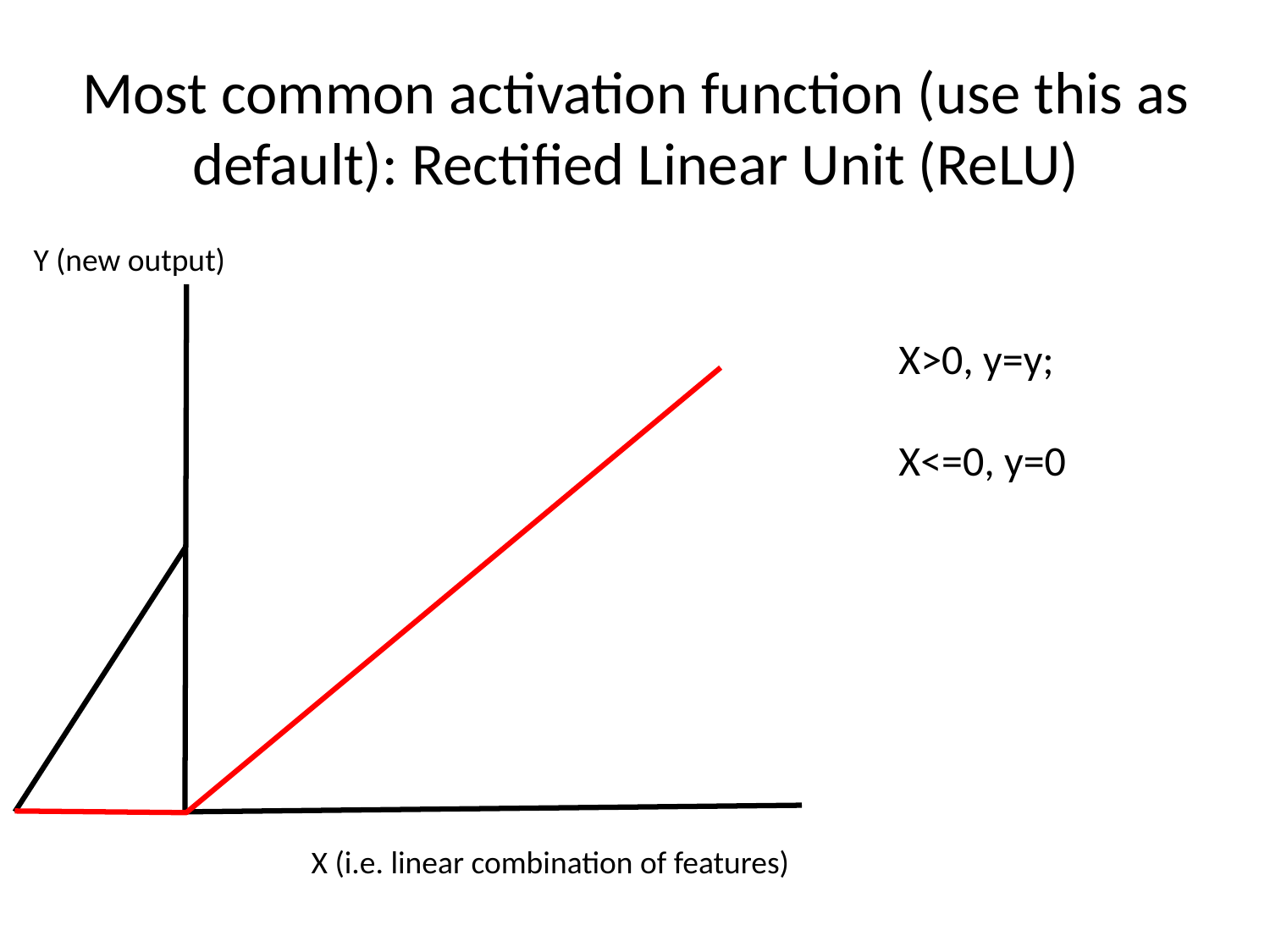

# Most common activation function (use this as default): Rectified Linear Unit (ReLU)
Y (new output)

X>0, y=y;

X<=0, y=0

X (i.e. linear combination of features)